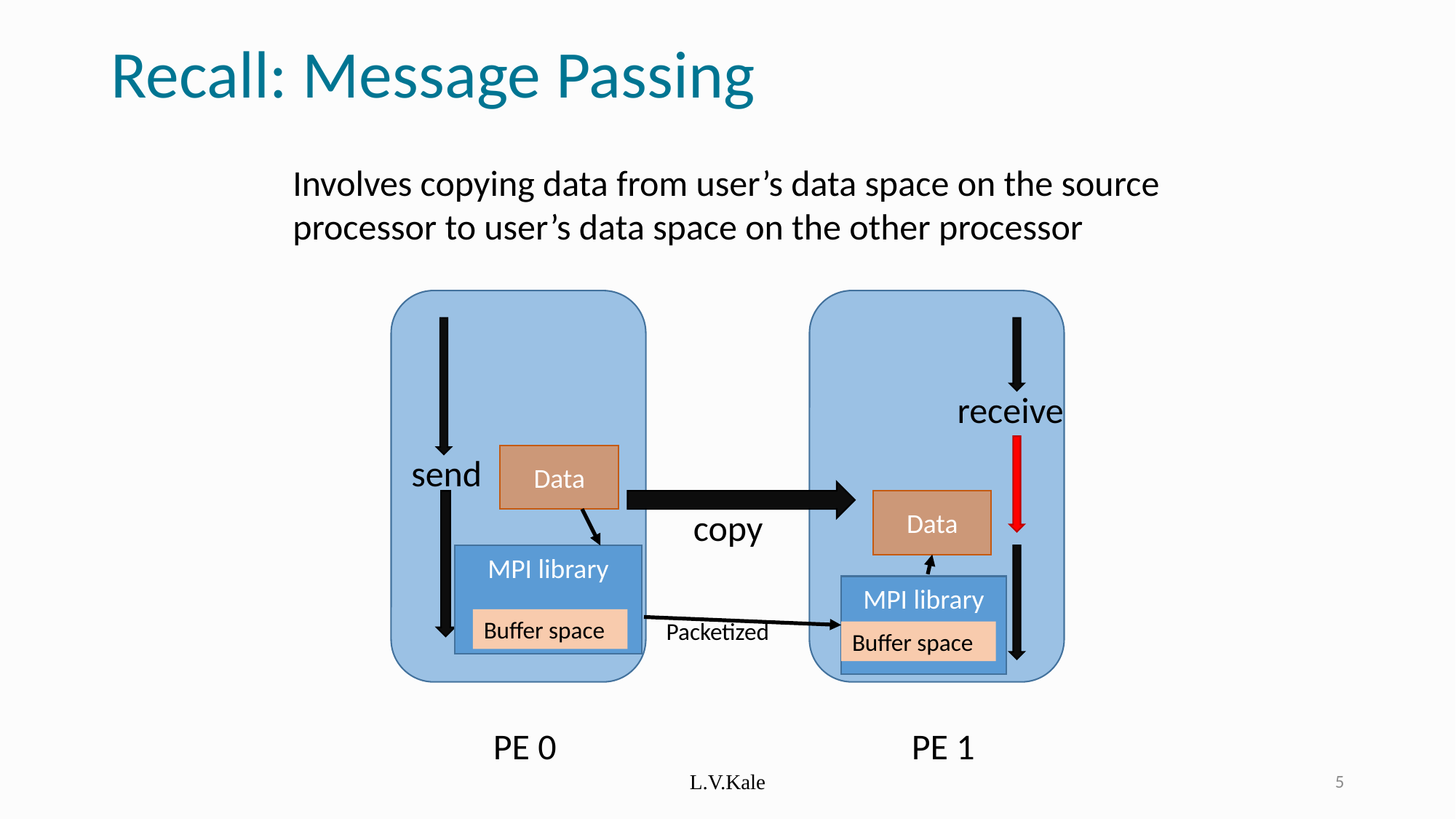

# Recall: Message Passing
Involves copying data from user’s data space on the source processor to user’s data space on the other processor

receive
send
Data

Data
copy
MPI library

MPI library

Buffer space
Packetized
Buffer space
PE 0
PE 1
L.V.Kale
5